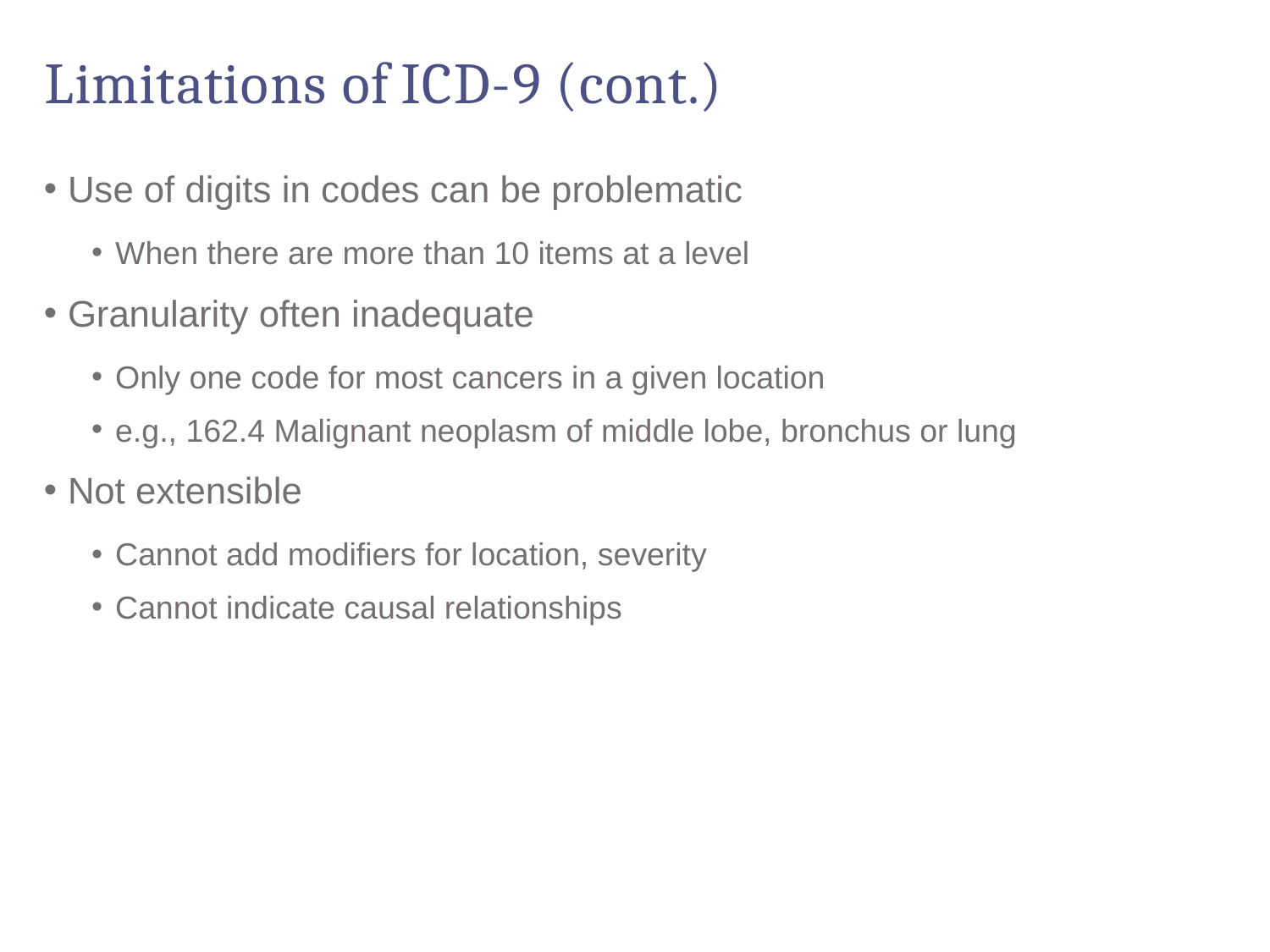

# Limitations of ICD-9 (cont.)
Use of digits in codes can be problematic
When there are more than 10 items at a level
Granularity often inadequate
Only one code for most cancers in a given location
e.g., 162.4 Malignant neoplasm of middle lobe, bronchus or lung
Not extensible
Cannot add modifiers for location, severity
Cannot indicate causal relationships